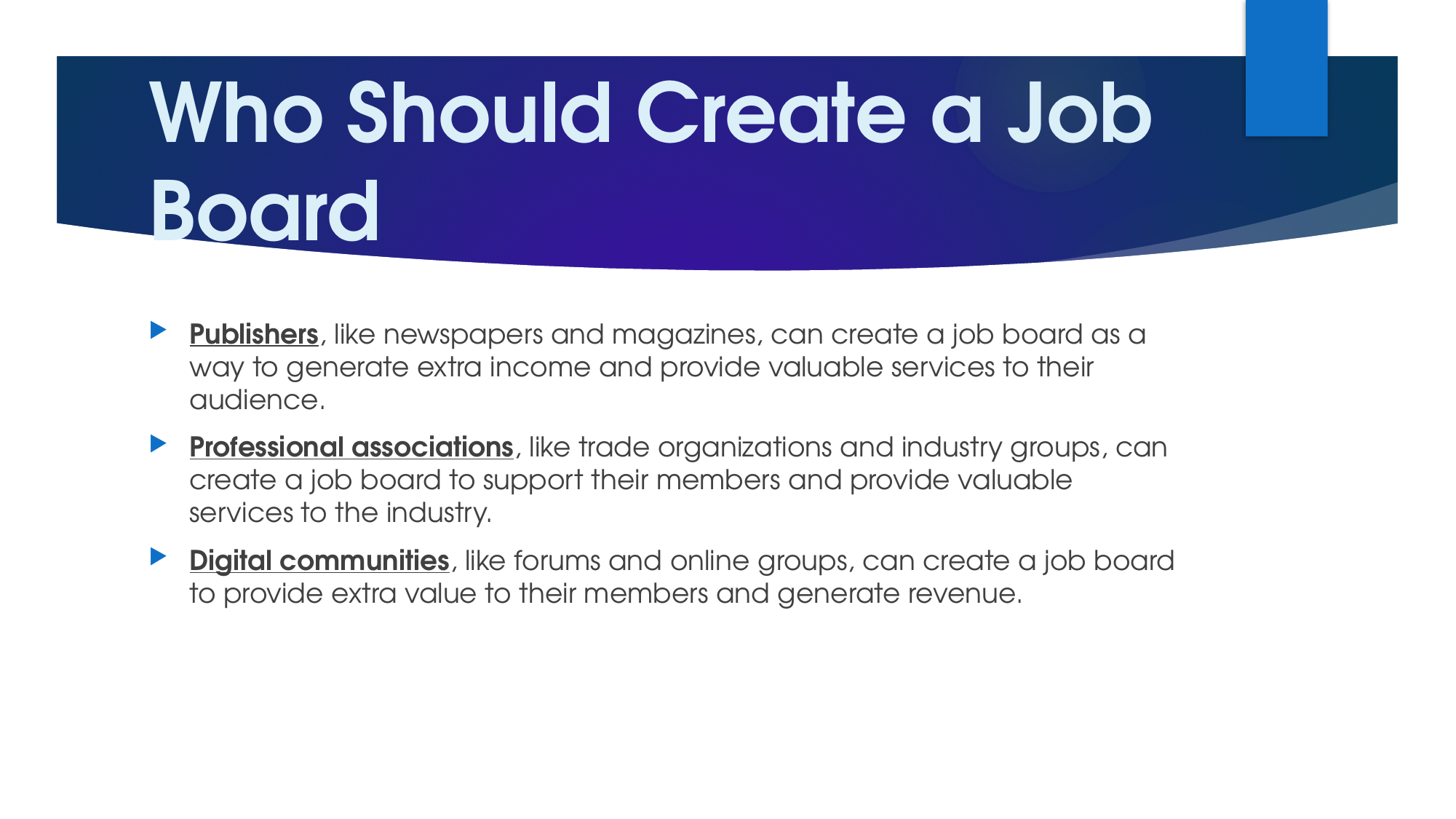

# Who Should Create a Job Board
Publishers, like newspapers and magazines, can create a job board as a way to generate extra income and provide valuable services to their audience.
Professional associations, like trade organizations and industry groups, can create a job board to support their members and provide valuable services to the industry.
Digital communities, like forums and online groups, can create a job board to provide extra value to their members and generate revenue.